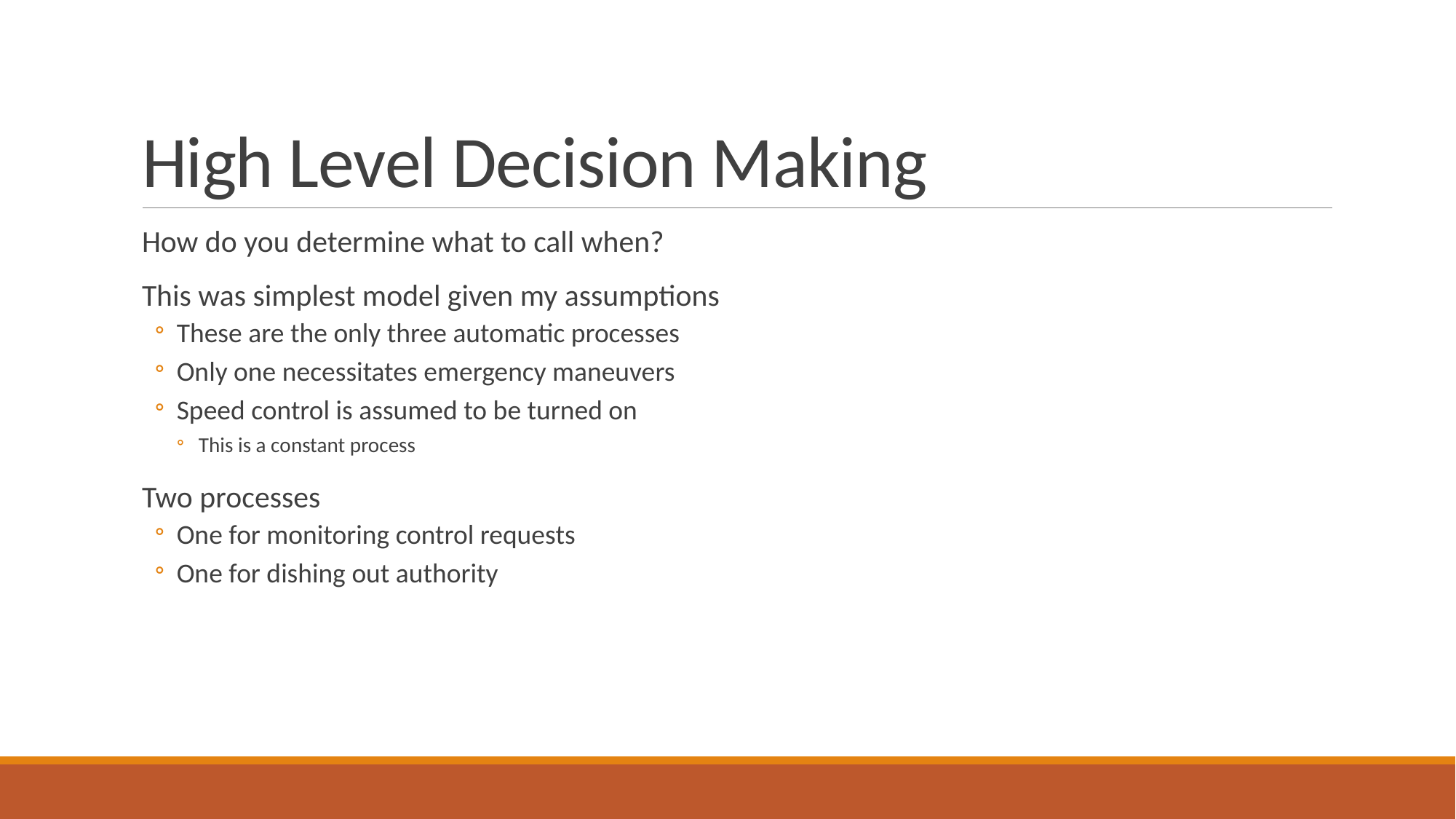

# High Level Decision Making
How do you determine what to call when?
This was simplest model given my assumptions
These are the only three automatic processes
Only one necessitates emergency maneuvers
Speed control is assumed to be turned on
This is a constant process
Two processes
One for monitoring control requests
One for dishing out authority